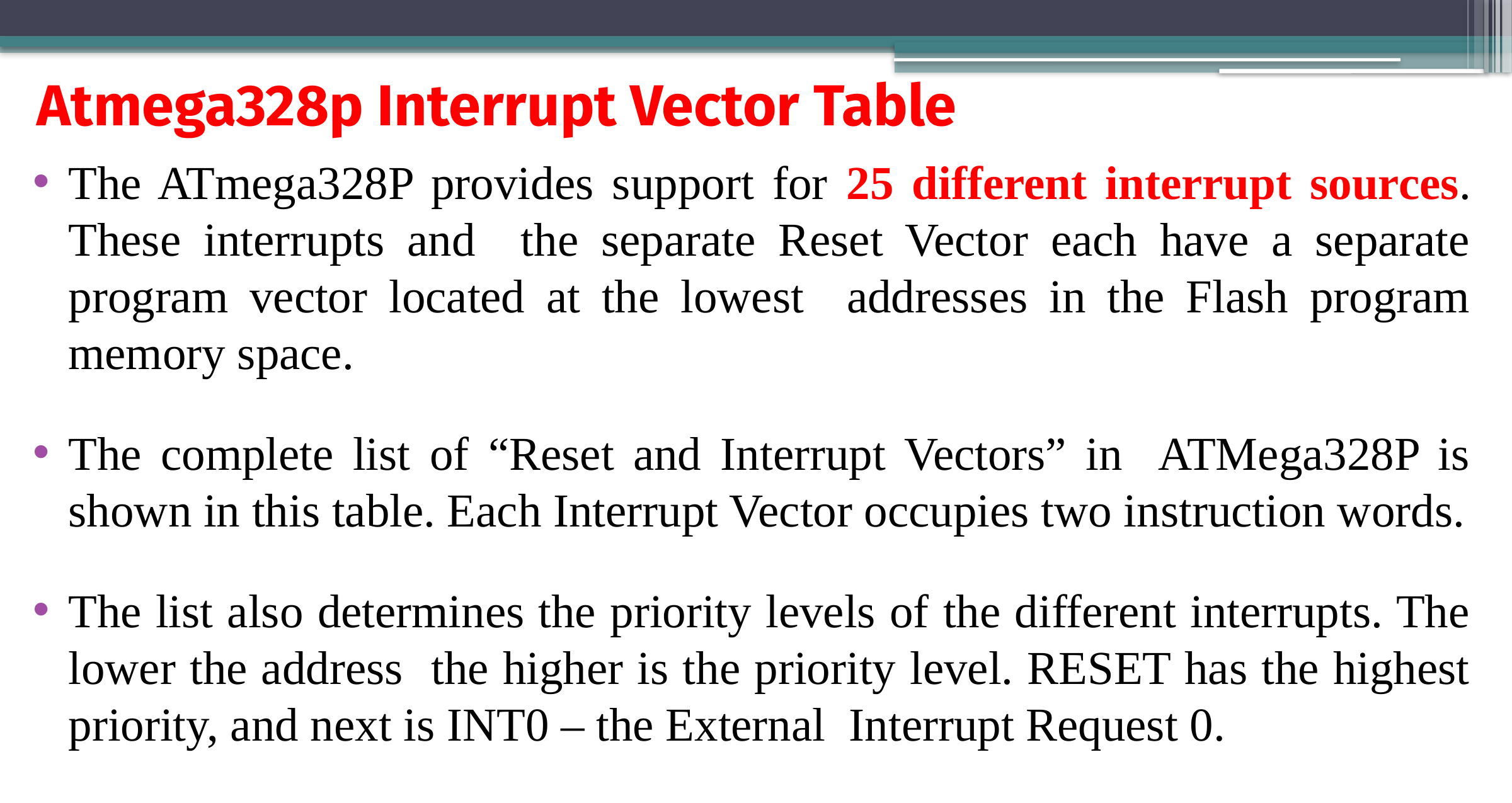

# Atmega328p Interrupt Vector Table
The ATmega328P provides support for 25 different interrupt sources. These interrupts and  the separate Reset Vector each have a separate program vector located at the lowest  addresses in the Flash program memory space.

The complete list of “Reset and Interrupt Vectors” in  ATMega328P is shown in this table. Each Interrupt Vector occupies two instruction words.

The list also determines the priority levels of the different interrupts. The lower the address  the higher is the priority level. RESET has the highest priority, and next is INT0 – the External  Interrupt Request 0.